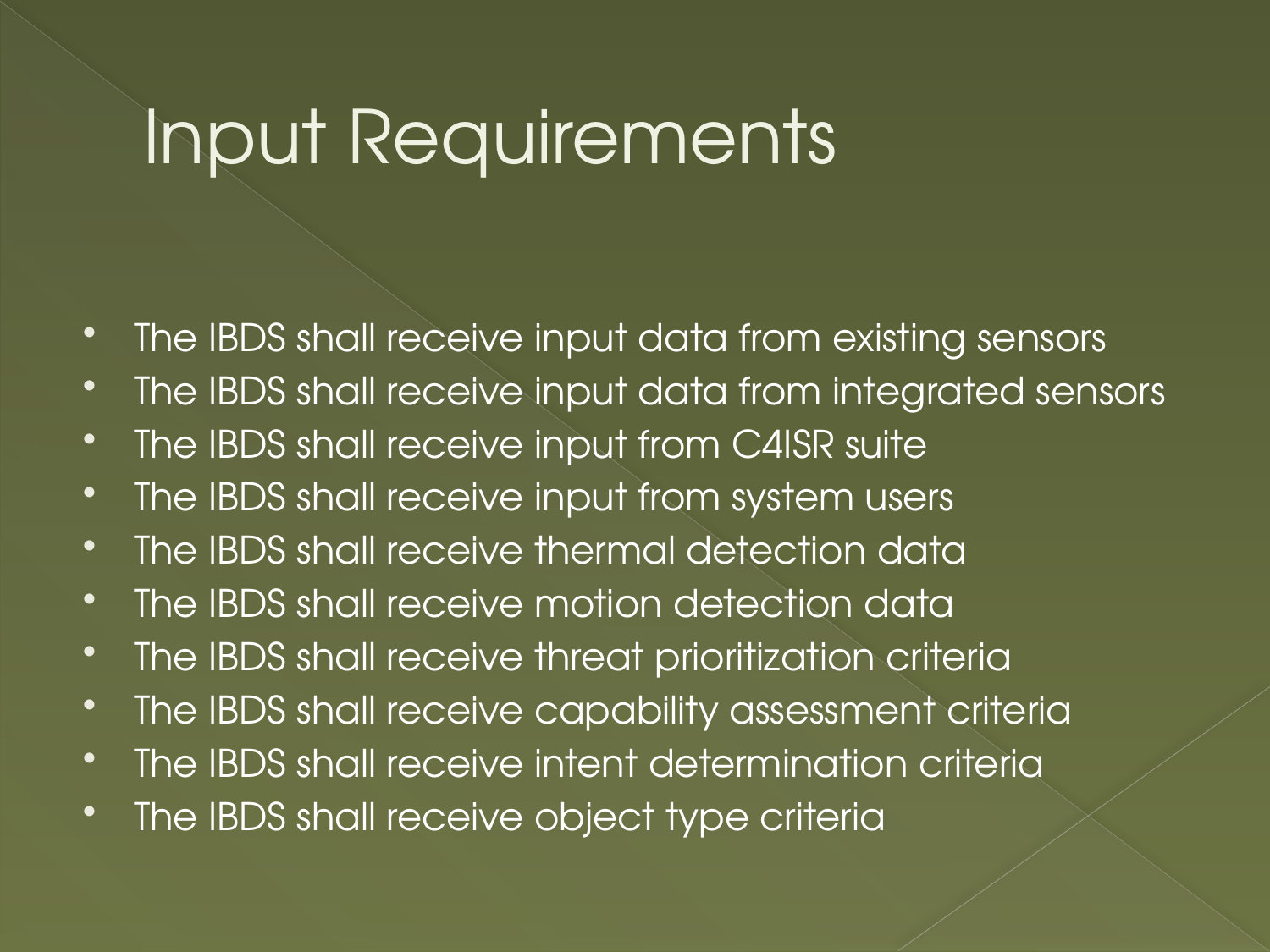

# Input Requirements

The IBDS shall receive input data from existing sensors
The IBDS shall receive input data from integrated sensors
The IBDS shall receive input from C4ISR suite
The IBDS shall receive input from system users
The IBDS shall receive thermal detection data
The IBDS shall receive motion detection data
The IBDS shall receive threat prioritization criteria
The IBDS shall receive capability assessment criteria
The IBDS shall receive intent determination criteria
The IBDS shall receive object type criteria